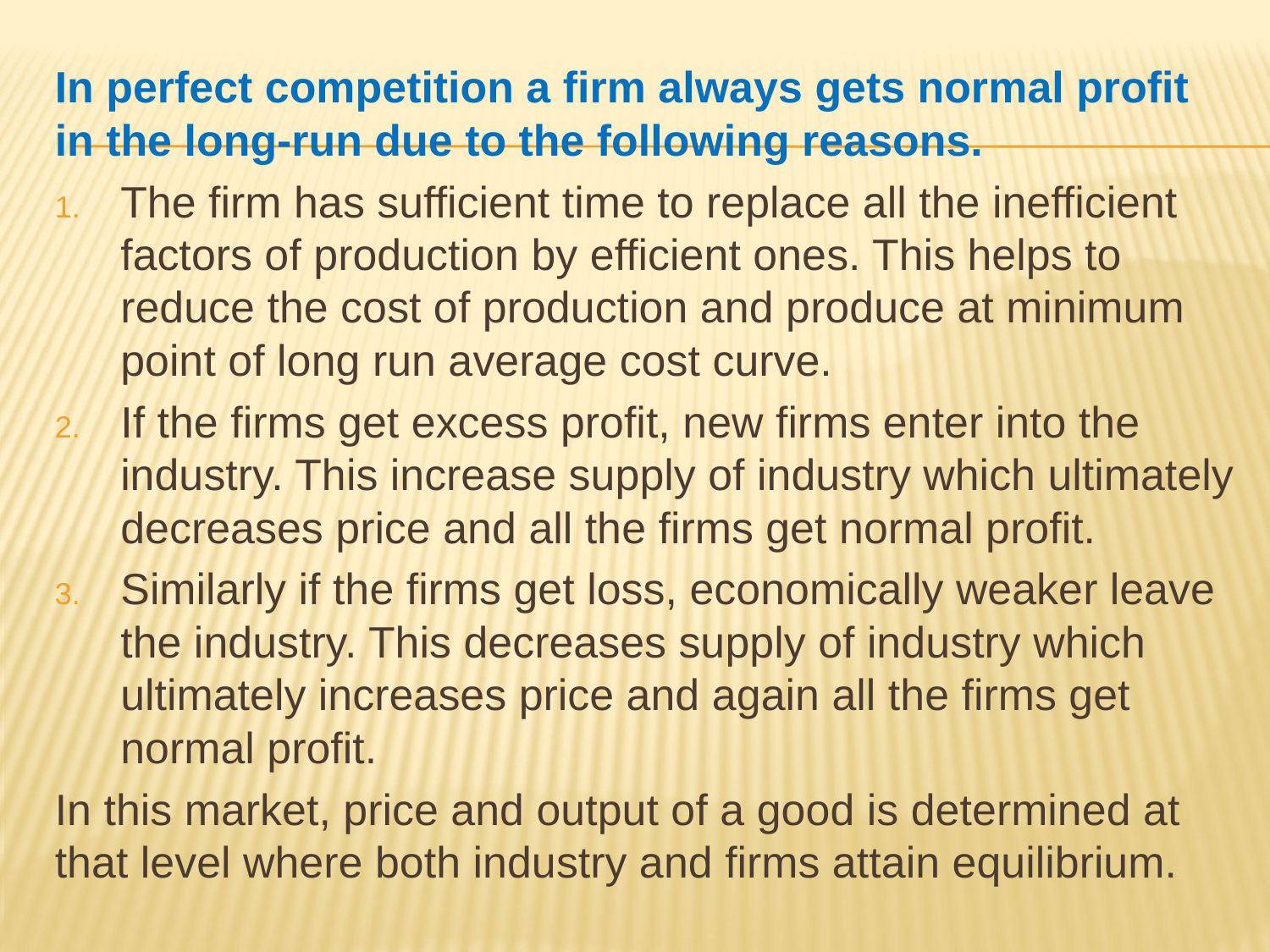

In perfect competition a firm always gets normal profit in the long-run due to the following reasons.
The firm has sufficient time to replace all the inefficient factors of production by efficient ones. This helps to reduce the cost of production and produce at minimum point of long run average cost curve.
If the firms get excess profit, new firms enter into the industry. This increase supply of industry which ultimately decreases price and all the firms get normal profit.
Similarly if the firms get loss, economically weaker leave the industry. This decreases supply of industry which ultimately increases price and again all the firms get normal profit.
In this market, price and output of a good is determined at that level where both industry and firms attain equilibrium.